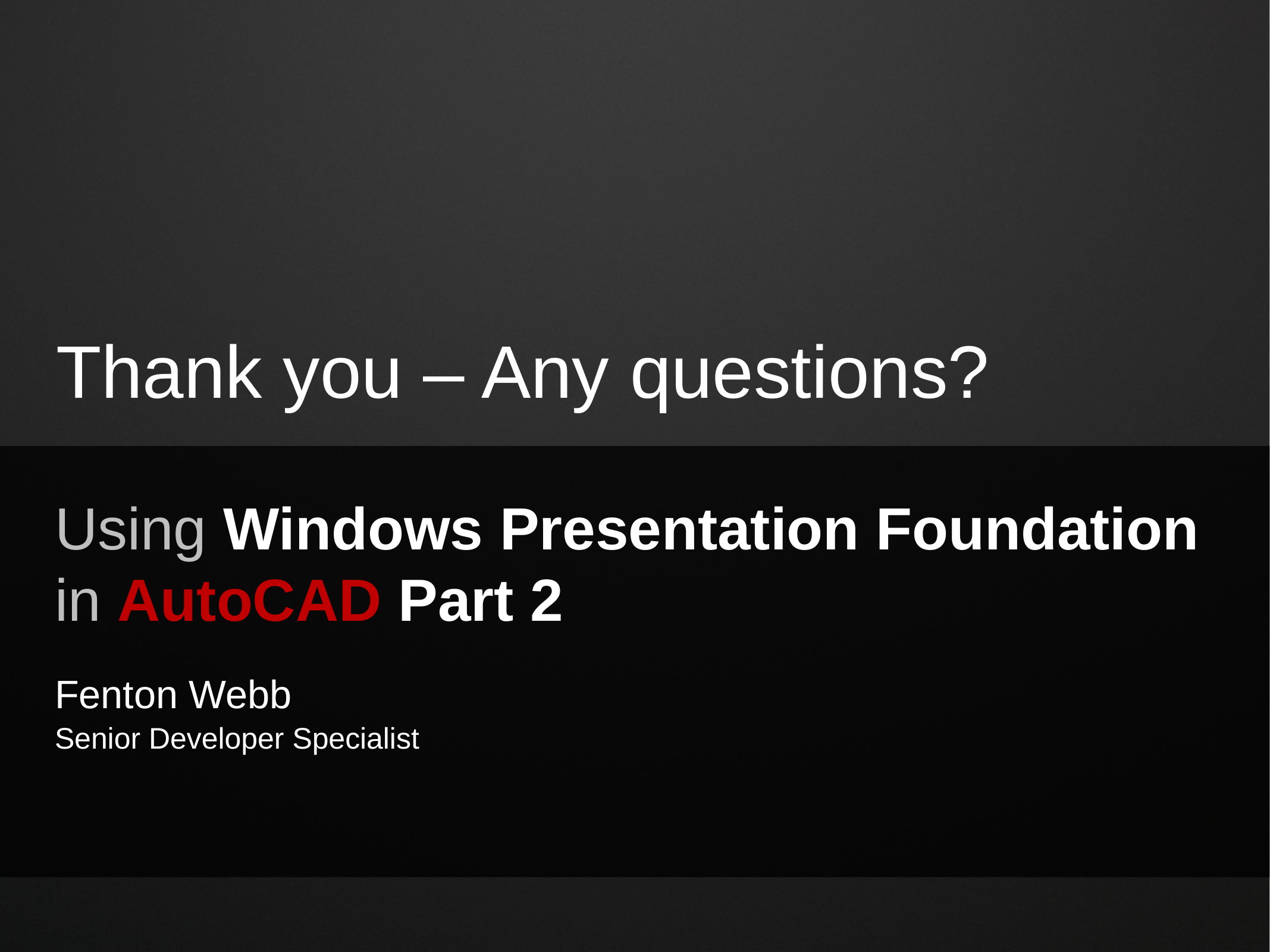

Thank you – Any questions?

# Using Windows Presentation Foundation in AutoCAD Part 2
Fenton Webb
Senior Developer Specialist